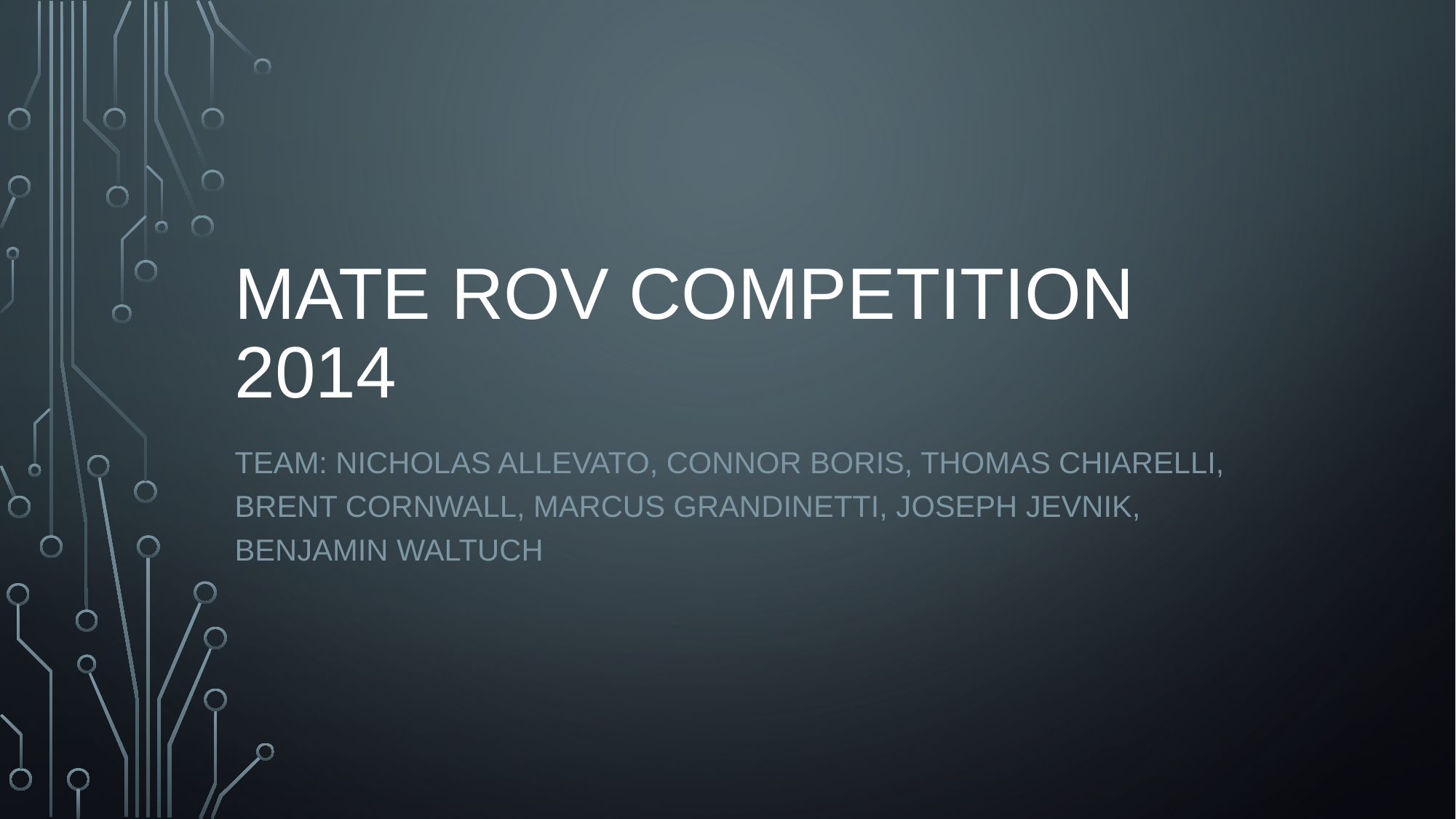

# MATe ROV Competition 2014
Team: Nicholas allevato, Connor boris, Thomas chiarelli, brent cornwall, marcus Grandinetti, joseph jevnik, benjamin Waltuch